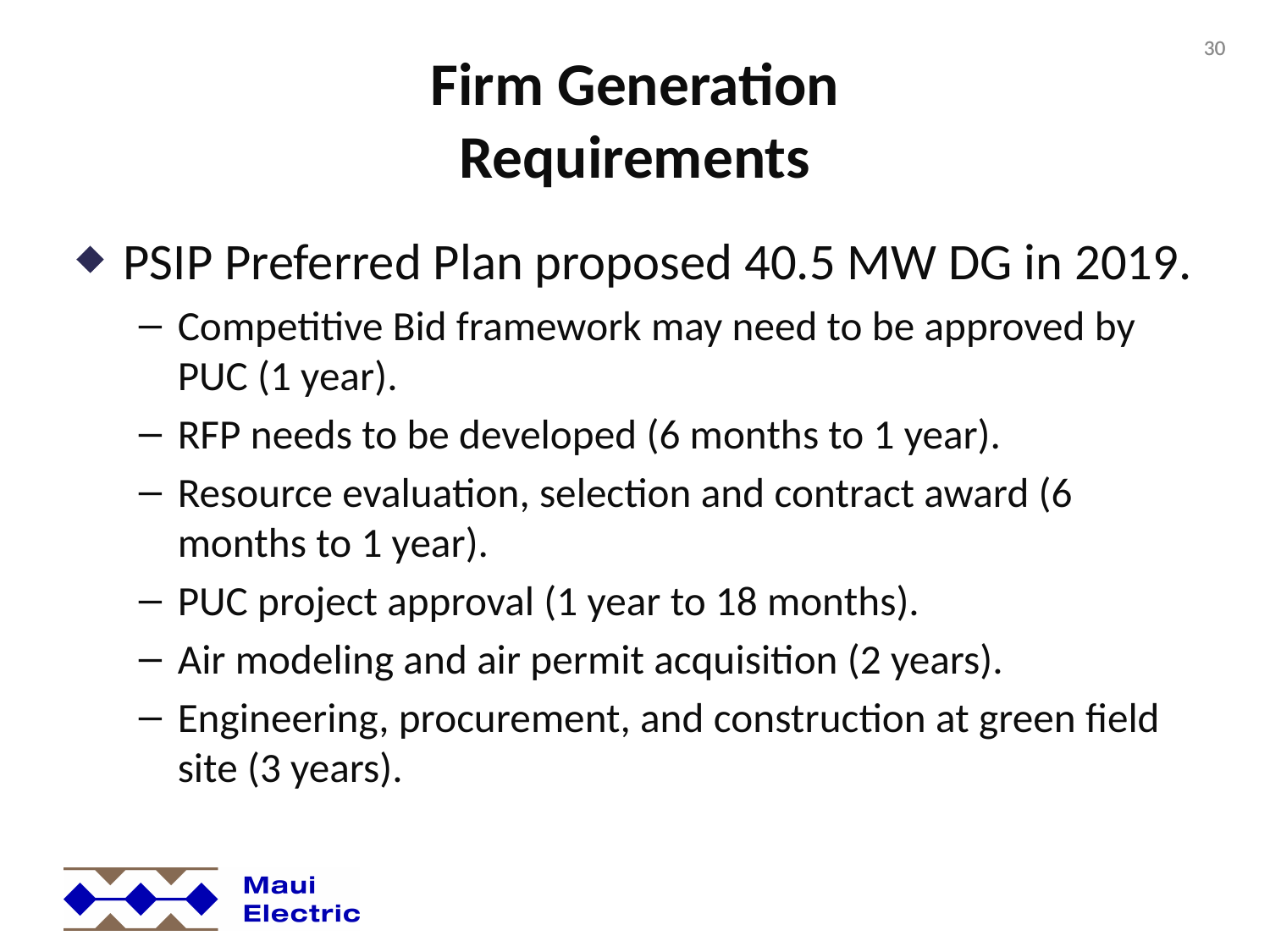

30
# Firm Generation Requirements
PSIP Preferred Plan proposed 40.5 MW DG in 2019.
Competitive Bid framework may need to be approved by PUC (1 year).
RFP needs to be developed (6 months to 1 year).
Resource evaluation, selection and contract award (6 months to 1 year).
PUC project approval (1 year to 18 months).
Air modeling and air permit acquisition (2 years).
Engineering, procurement, and construction at green field site (3 years).